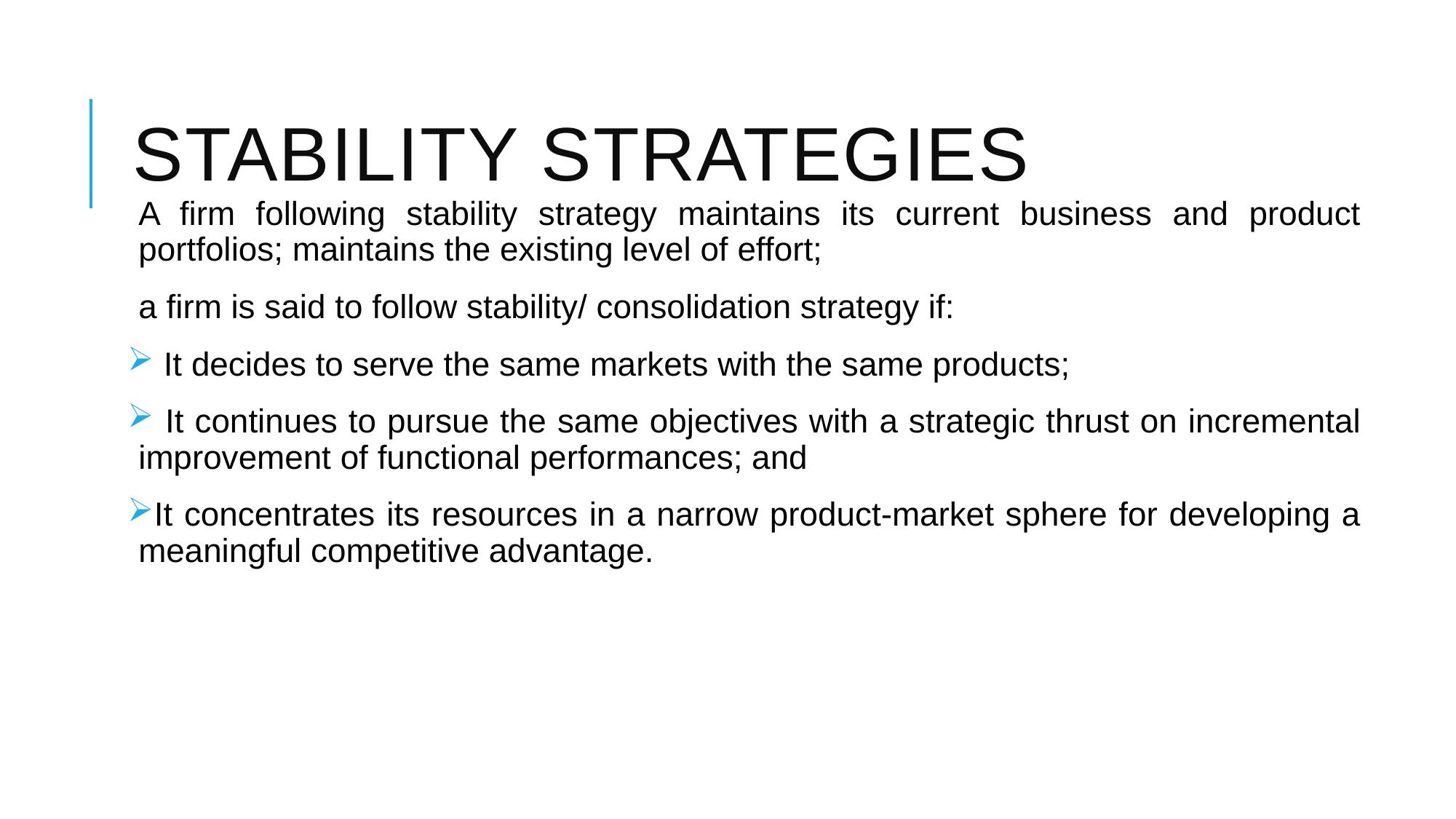

# Stability strategies
A firm following stability strategy maintains its current business and product portfolios; maintains the existing level of effort;
a firm is said to follow stability/ consolidation strategy if:
 It decides to serve the same markets with the same products;
 It continues to pursue the same objectives with a strategic thrust on incremental improvement of functional performances; and
It concentrates its resources in a narrow product-market sphere for developing a meaningful competitive advantage.